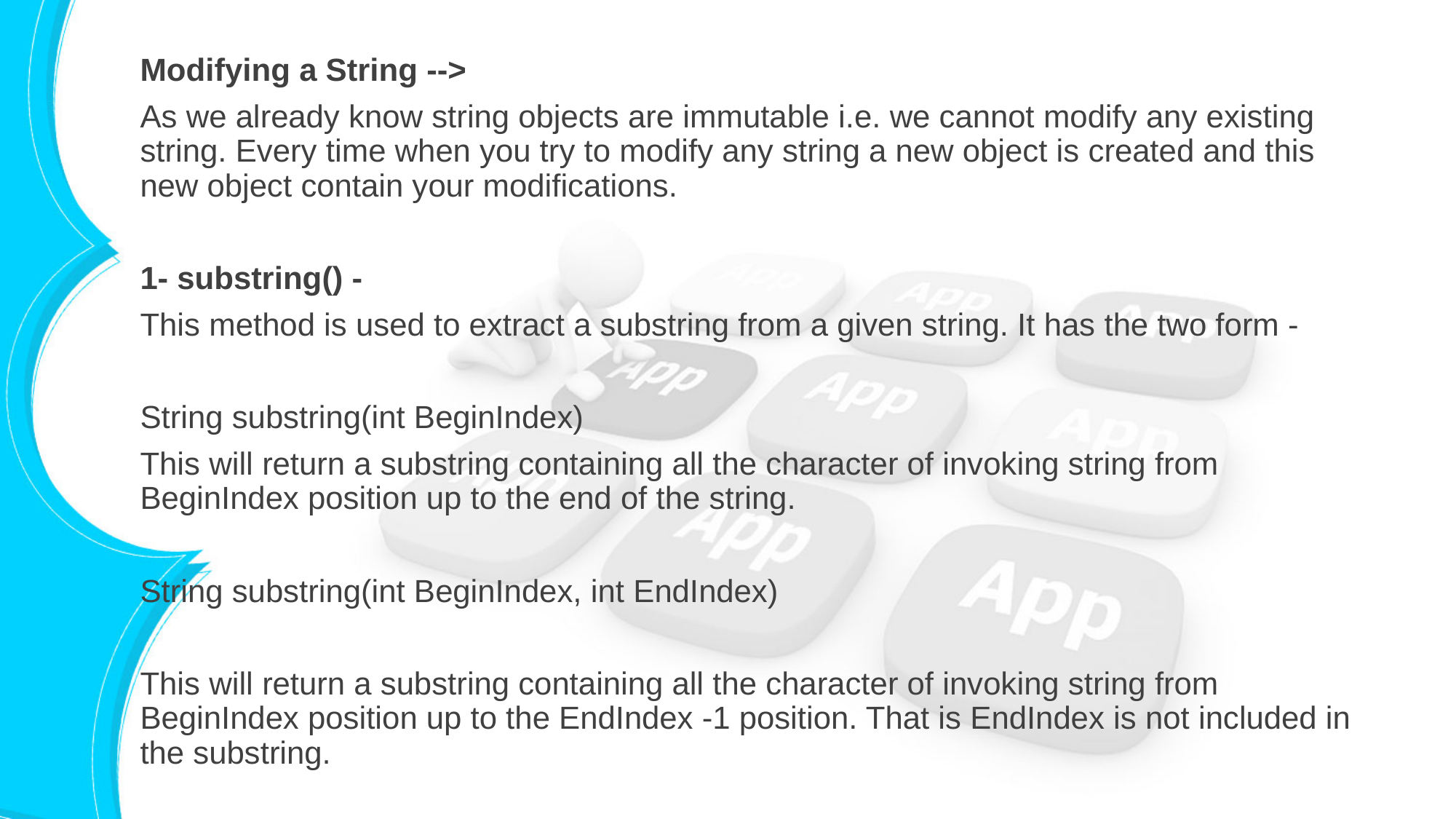

Modifying a String -->
As we already know string objects are immutable i.e. we cannot modify any existing string. Every time when you try to modify any string a new object is created and this new object contain your modifications.

1- substring() -
This method is used to extract a substring from a given string. It has the two form -

String substring(int BeginIndex)
This will return a substring containing all the character of invoking string from BeginIndex position up to the end of the string.

String substring(int BeginIndex, int EndIndex)

This will return a substring containing all the character of invoking string from BeginIndex position up to the EndIndex -1 position. That is EndIndex is not included in the substring.